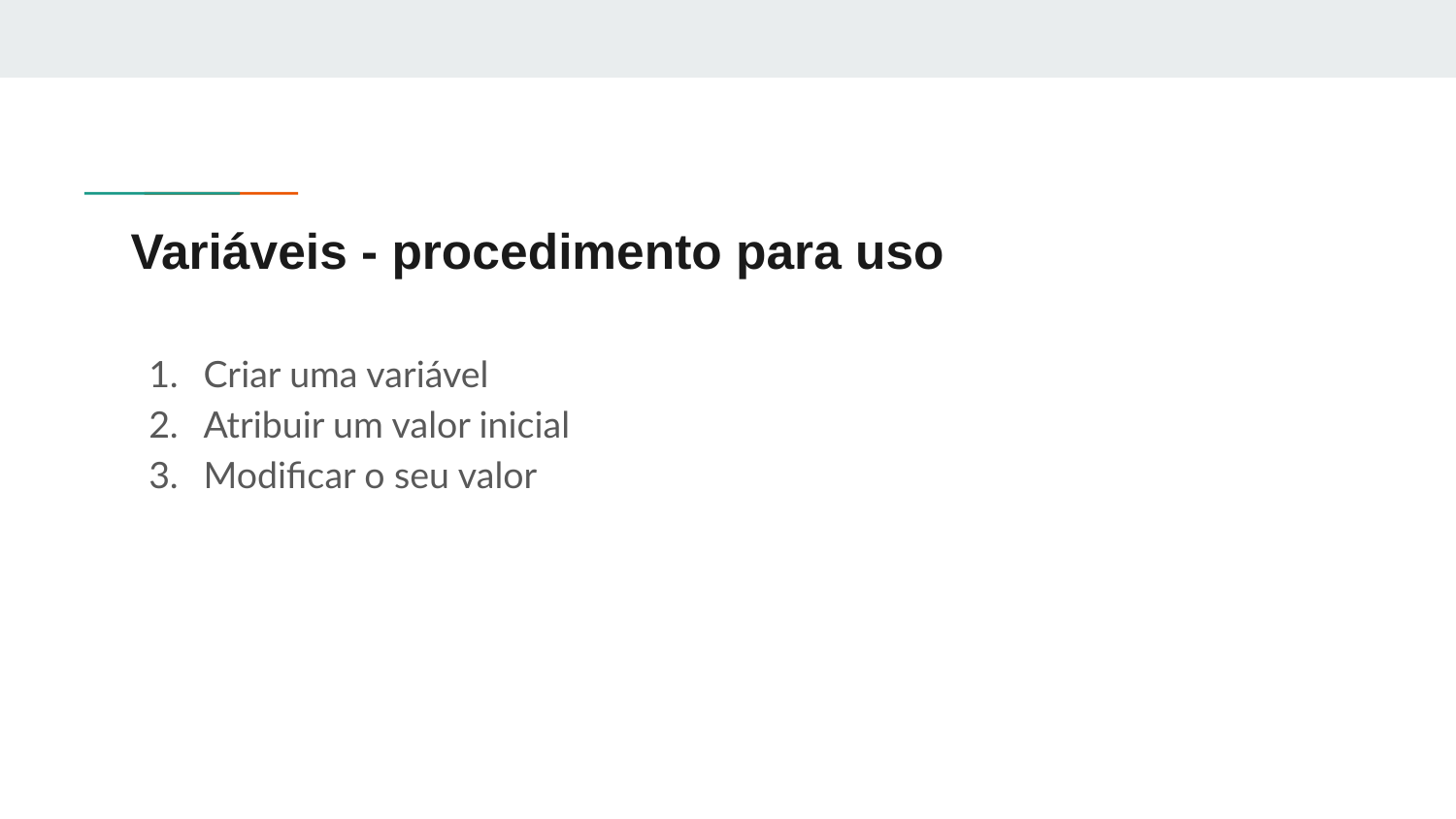

# Variáveis - procedimento para uso
Criar uma variável
Atribuir um valor inicial
Modificar o seu valor